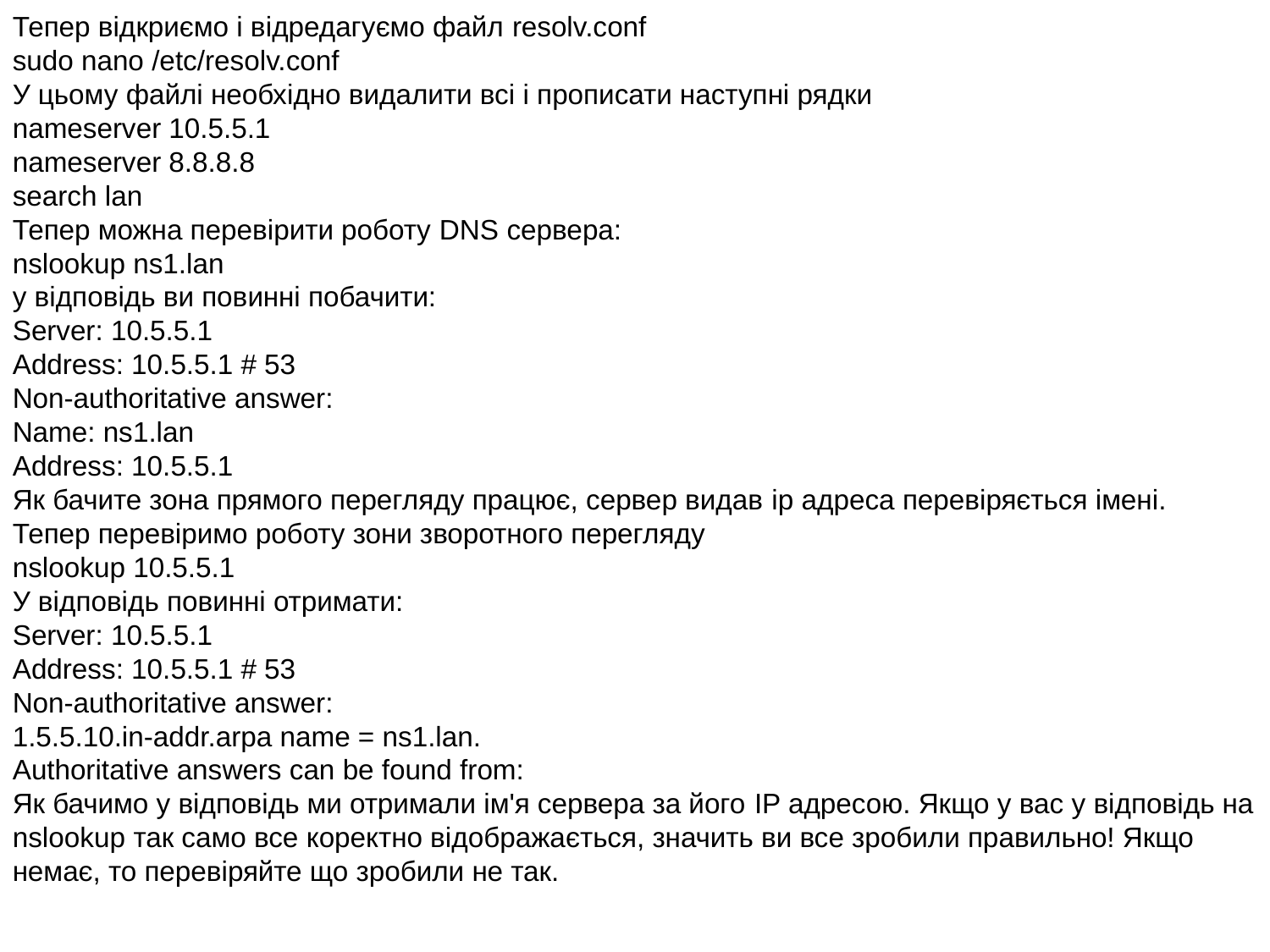

Тепер відкриємо і відредагуємо файл resolv.conf
sudo nano /etc/resolv.conf
У цьому файлі необхідно видалити всі і прописати наступні рядки
nameserver 10.5.5.1
nameserver 8.8.8.8
search lan
Тепер можна перевірити роботу DNS сервера:
nslookup ns1.lan
у відповідь ви повинні побачити:
Server: 10.5.5.1
Address: 10.5.5.1 # 53
Non-authoritative answer:
Name: ns1.lan
Address: 10.5.5.1
Як бачите зона прямого перегляду працює, сервер видав ip адреса перевіряється імені.
Тепер перевіримо роботу зони зворотного перегляду
nslookup 10.5.5.1
У відповідь повинні отримати:
Server: 10.5.5.1
Address: 10.5.5.1 # 53
Non-authoritative answer:
1.5.5.10.in-addr.arpa name = ns1.lan.
Authoritative answers can be found from:
Як бачимо у відповідь ми отримали ім'я сервера за його IP адресою. Якщо у вас у відповідь на nslookup так само все коректно відображається, значить ви все зробили правильно! Якщо немає, то перевіряйте що зробили не так.